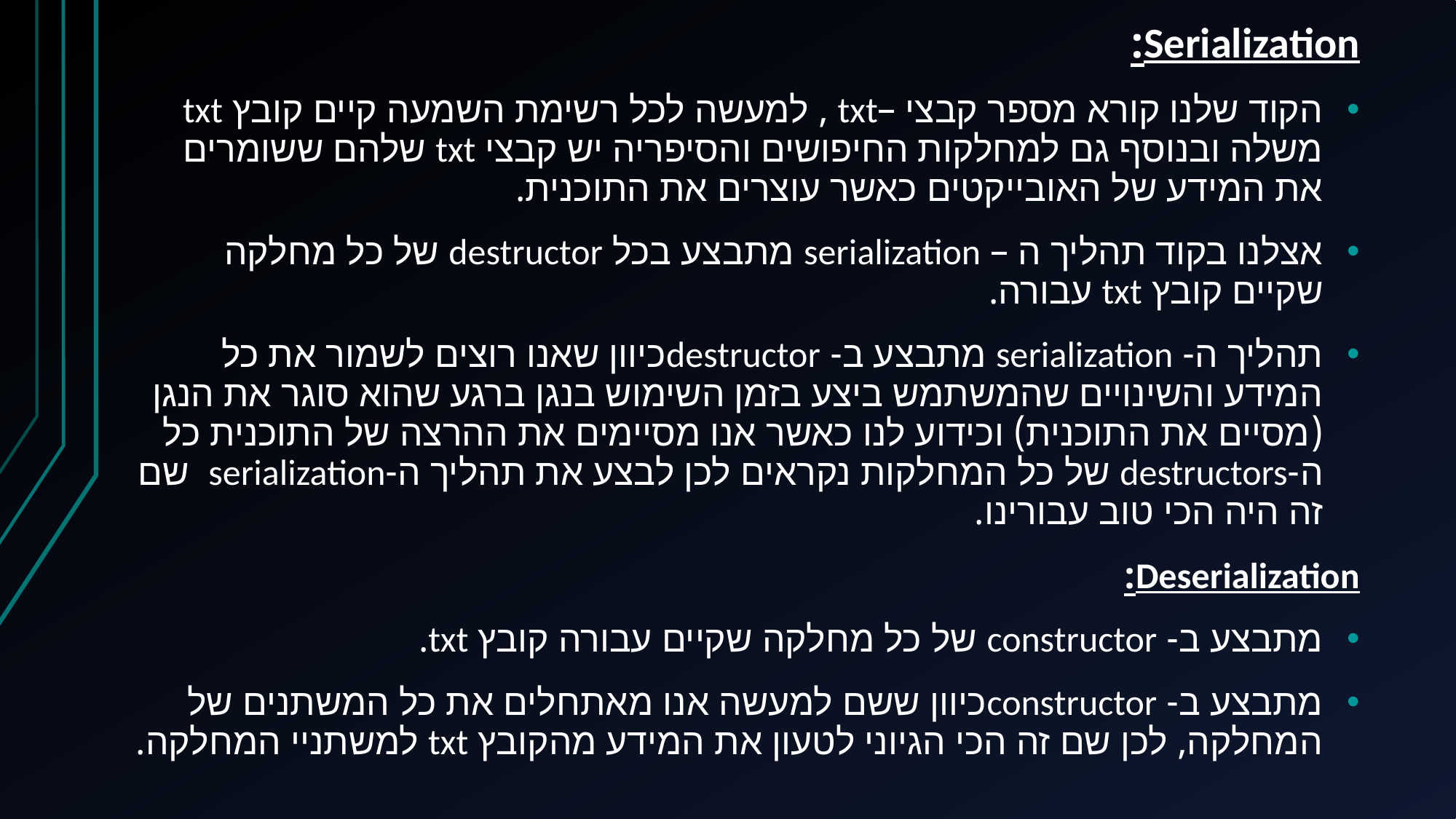

Serialization:
הקוד שלנו קורא מספר קבצי –txt , למעשה לכל רשימת השמעה קיים קובץ txt משלה ובנוסף גם למחלקות החיפושים והסיפריה יש קבצי txt שלהם ששומרים את המידע של האובייקטים כאשר עוצרים את התוכנית.
אצלנו בקוד תהליך ה – serialization מתבצע בכל destructor של כל מחלקה שקיים קובץ txt עבורה.
תהליך ה- serialization מתבצע ב- destructorכיוון שאנו רוצים לשמור את כל המידע והשינויים שהמשתמש ביצע בזמן השימוש בנגן ברגע שהוא סוגר את הנגן (מסיים את התוכנית) וכידוע לנו כאשר אנו מסיימים את ההרצה של התוכנית כל ה-destructors של כל המחלקות נקראים לכן לבצע את תהליך ה-serialization  שם זה היה הכי טוב עבורינו.
Deserialization:
מתבצע ב- constructor של כל מחלקה שקיים עבורה קובץ txt.
מתבצע ב- constructorכיוון ששם למעשה אנו מאתחלים את כל המשתנים של המחלקה, לכן שם זה הכי הגיוני לטעון את המידע מהקובץ txt למשתניי המחלקה.